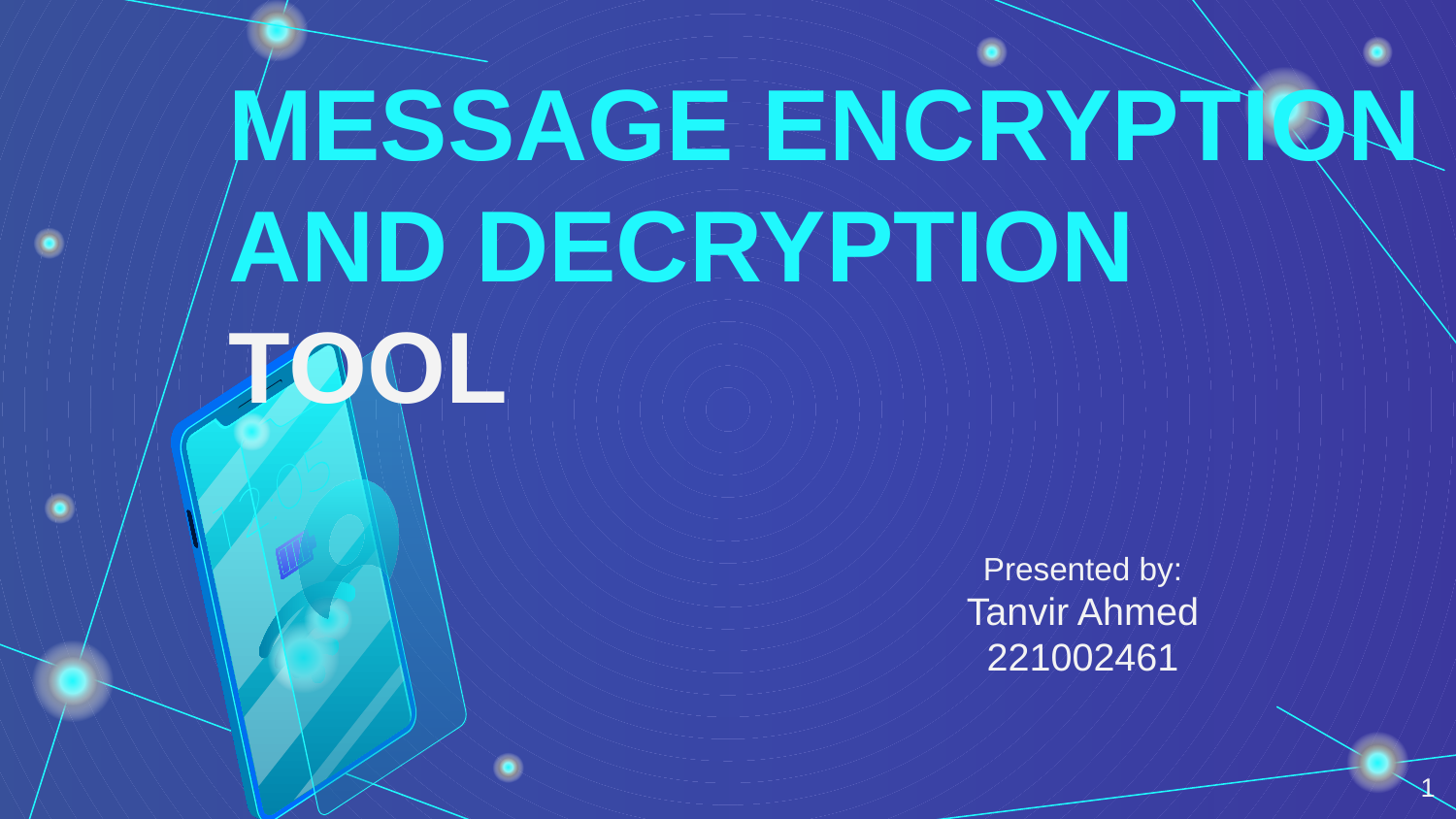

# MESSAGE ENCRYPTION AND DECRYPTION TOOL

Presented by:
Tanvir Ahmed
221002461
1